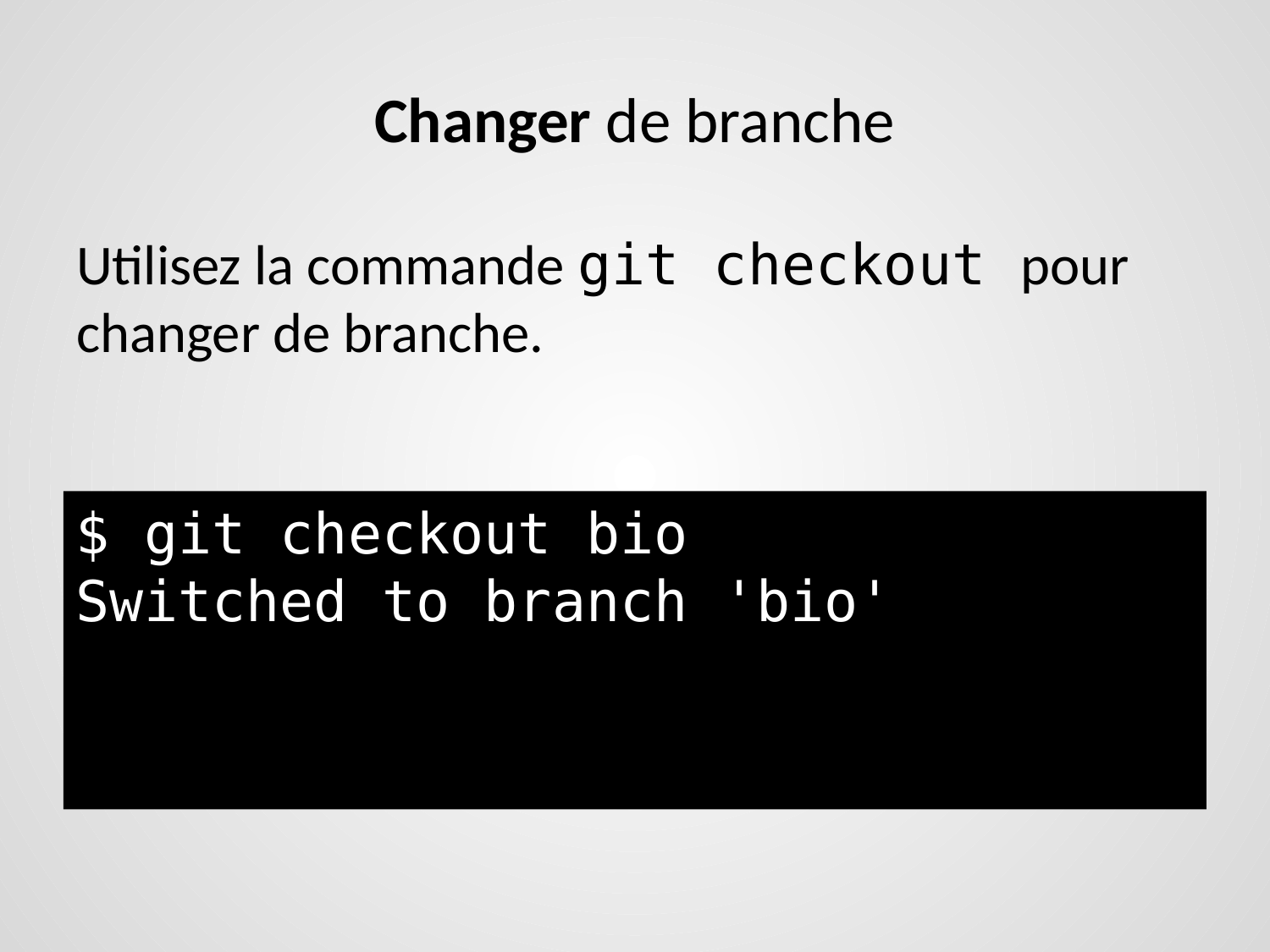

# Changer de branche
Utilisez la commande git checkout pour changer de branche.
$ git checkout bio
Switched to branch 'bio'